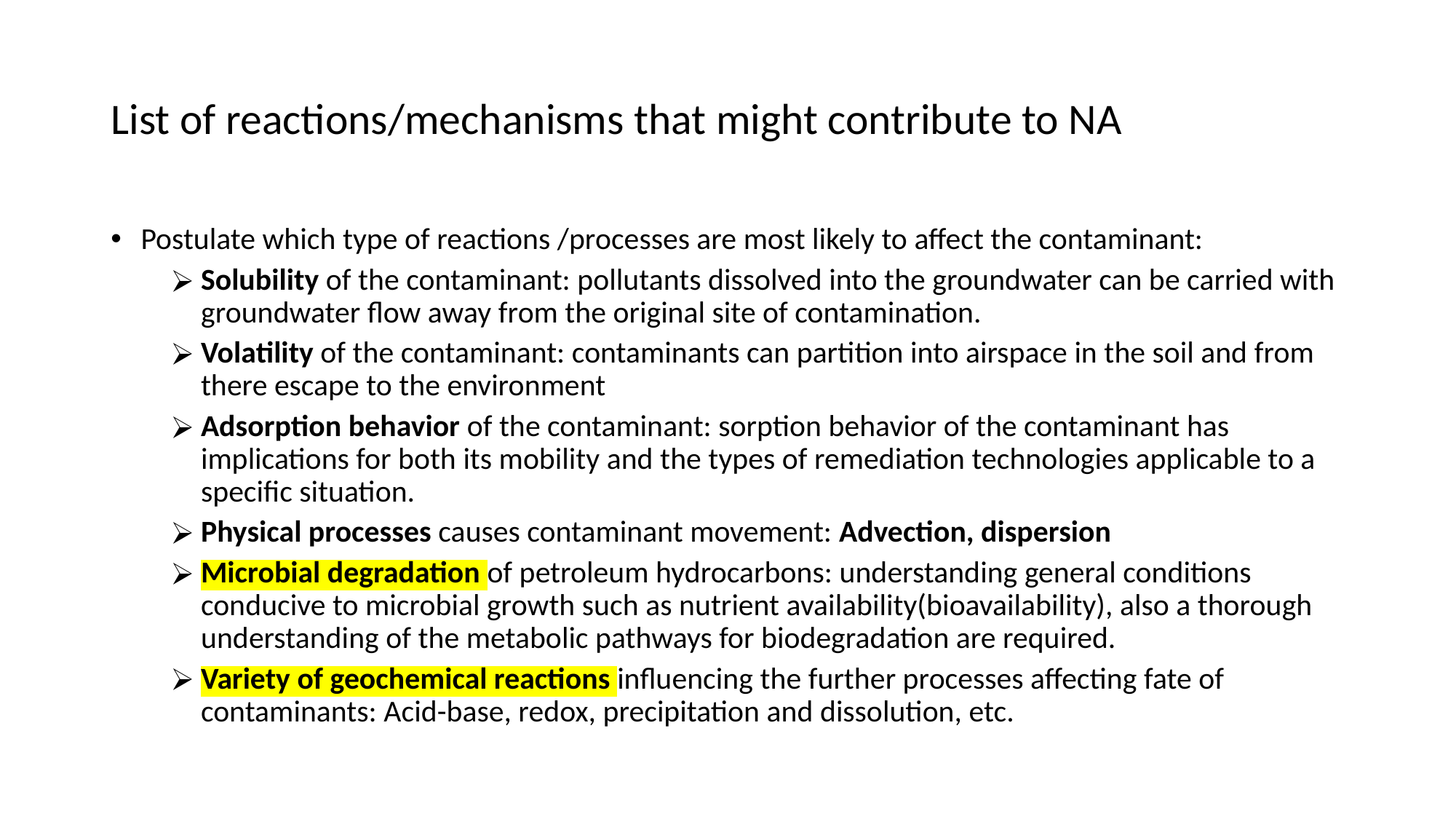

List of reactions/mechanisms that might contribute to NA
Postulate which type of reactions /processes are most likely to affect the contaminant:
Solubility of the contaminant: pollutants dissolved into the groundwater can be carried with groundwater flow away from the original site of contamination.
Volatility of the contaminant: contaminants can partition into airspace in the soil and from there escape to the environment
Adsorption behavior of the contaminant: sorption behavior of the contaminant has implications for both its mobility and the types of remediation technologies applicable to a specific situation.
Physical processes causes contaminant movement: Advection, dispersion
Microbial degradation of petroleum hydrocarbons: understanding general conditions conducive to microbial growth such as nutrient availability(bioavailability), also a thorough understanding of the metabolic pathways for biodegradation are required.
Variety of geochemical reactions influencing the further processes affecting fate of contaminants: Acid-base, redox, precipitation and dissolution, etc.